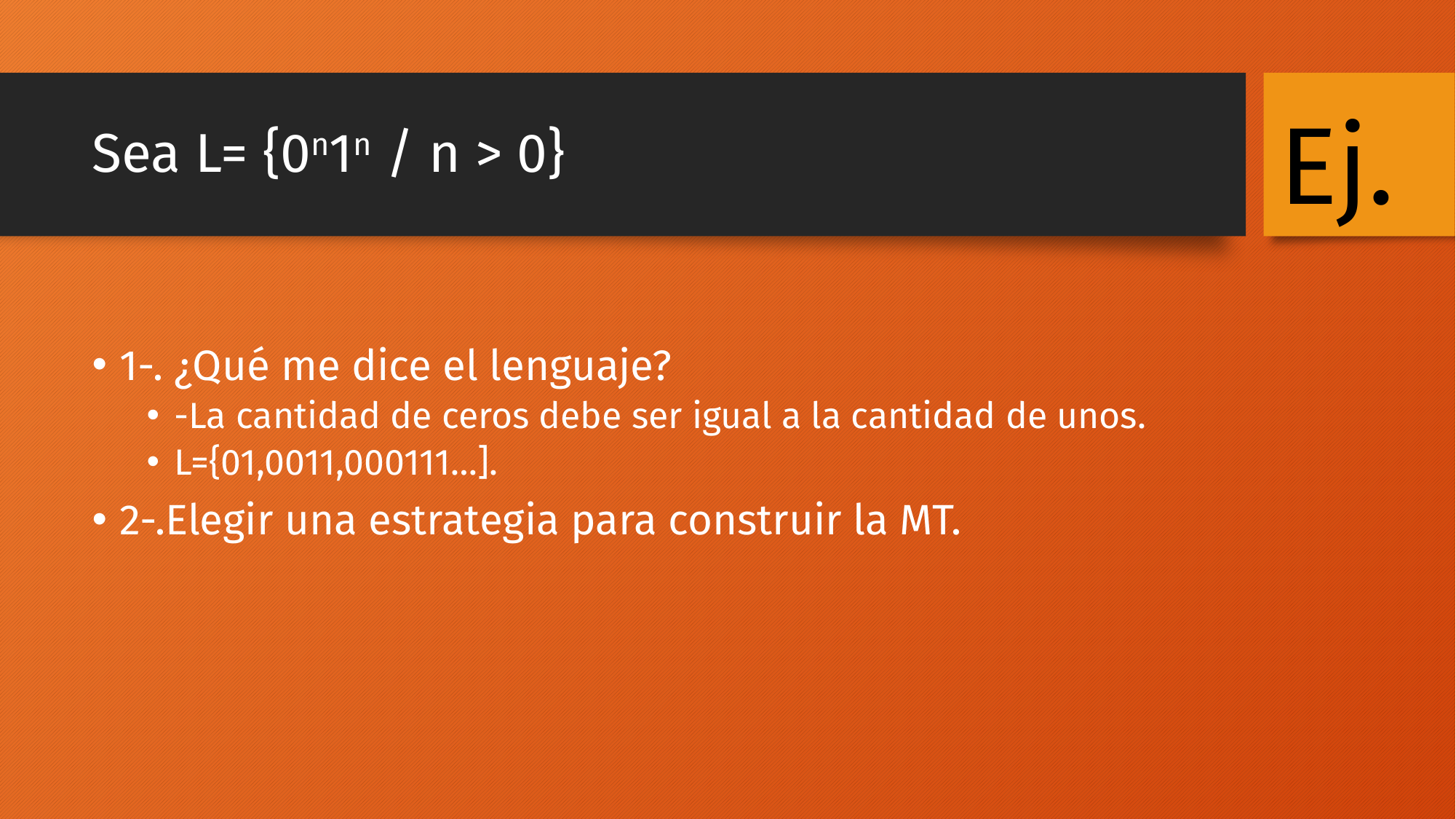

# Sea L= {0n1n / n > 0}
Ej.

1-. ¿Qué me dice el lenguaje?
-La cantidad de ceros debe ser igual a la cantidad de unos.
L={01,0011,000111…].
2-.Elegir una estrategia para construir la MT.